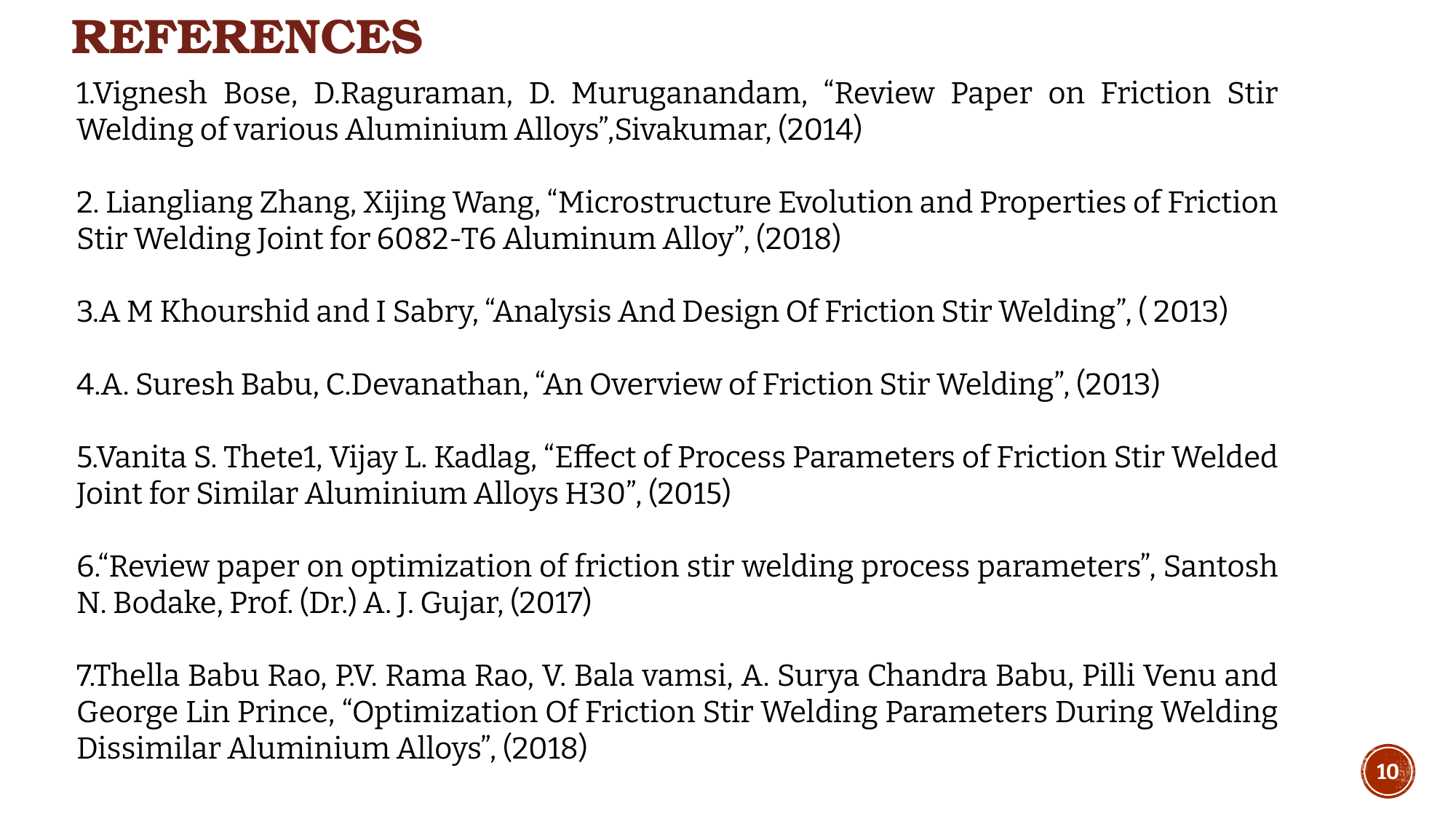

REFERENCES
1.Vignesh Bose, D.Raguraman, D. Muruganandam, “Review Paper on Friction Stir Welding of various Aluminium Alloys”,Sivakumar, (2014)

2. Liangliang Zhang, Xijing Wang, “Microstructure Evolution and Properties of Friction Stir Welding Joint for 6082-T6 Aluminum Alloy”, (2018)

3.A M Khourshid and I Sabry, “Analysis And Design Of Friction Stir Welding”, ( 2013)

4.A. Suresh Babu, C.Devanathan, “An Overview of Friction Stir Welding”, (2013)

5.Vanita S. Thete1, Vijay L. Kadlag, “Effect of Process Parameters of Friction Stir Welded Joint for Similar Aluminium Alloys H30”, (2015)

6.“Review paper on optimization of friction stir welding process parameters”, Santosh N. Bodake, Prof. (Dr.) A. J. Gujar, (2017)

7.Thella Babu Rao, P.V. Rama Rao, V. Bala vamsi, A. Surya Chandra Babu, Pilli Venu and George Lin Prince, “Optimization Of Friction Stir Welding Parameters During Welding Dissimilar Aluminium Alloys”, (2018)

10